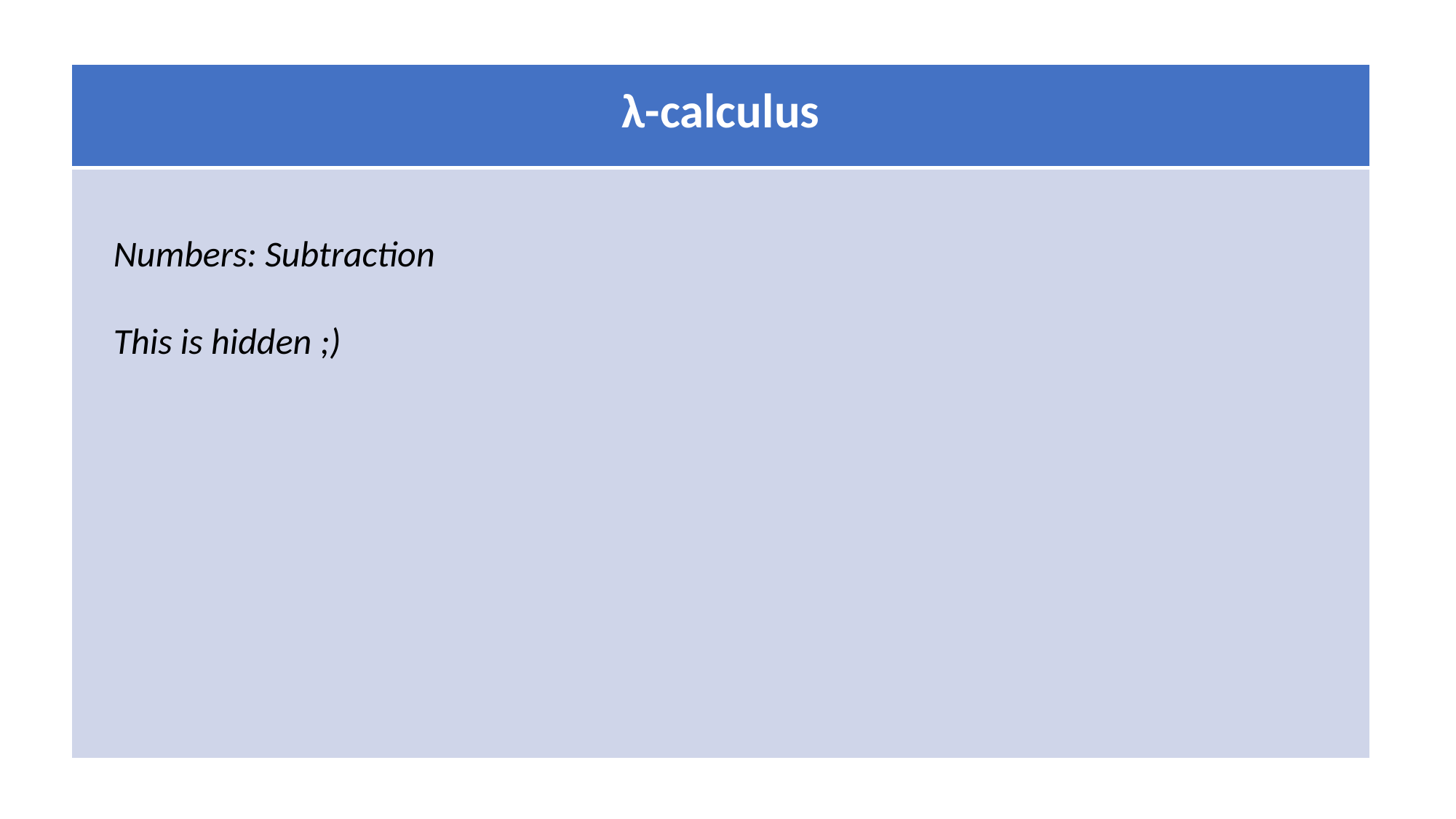

| λ-calculus |
| --- |
|  |
Numbers: Subtraction

This is hidden ;)